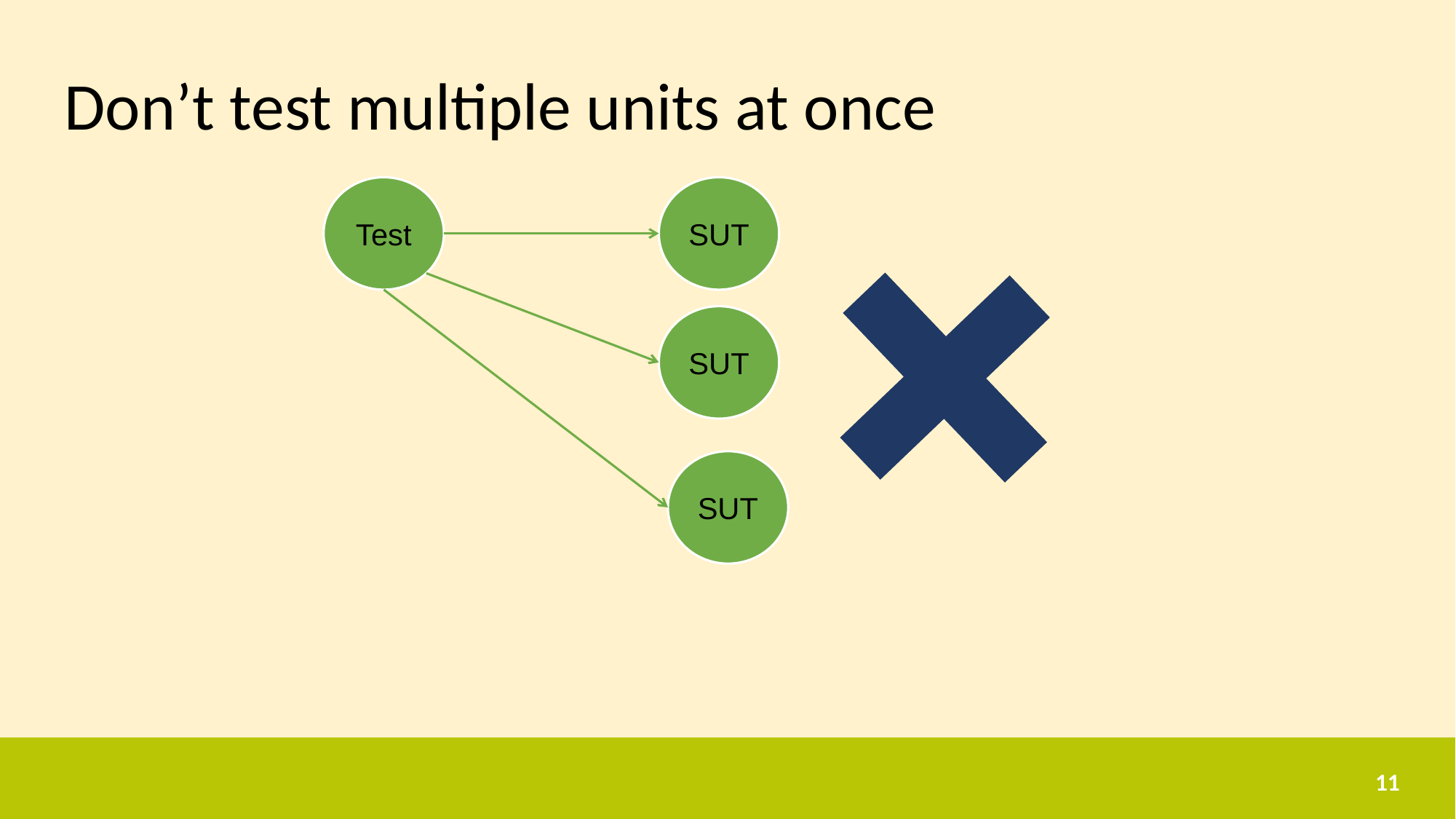

# Don’t test multiple units at once
Test
SUT

SUT
SUT
11